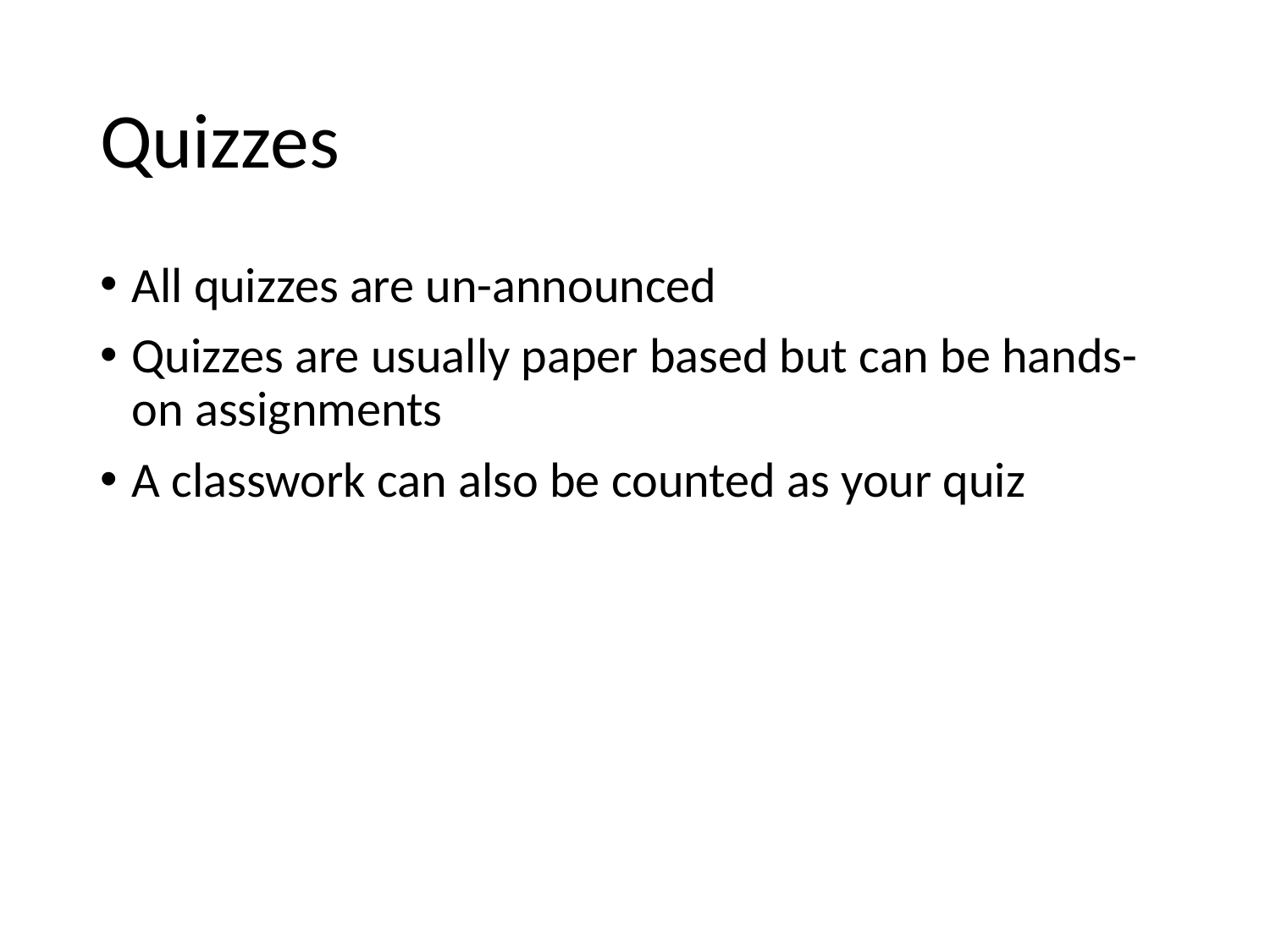

# Quizzes
All quizzes are un-announced
Quizzes are usually paper based but can be hands-on assignments
A classwork can also be counted as your quiz